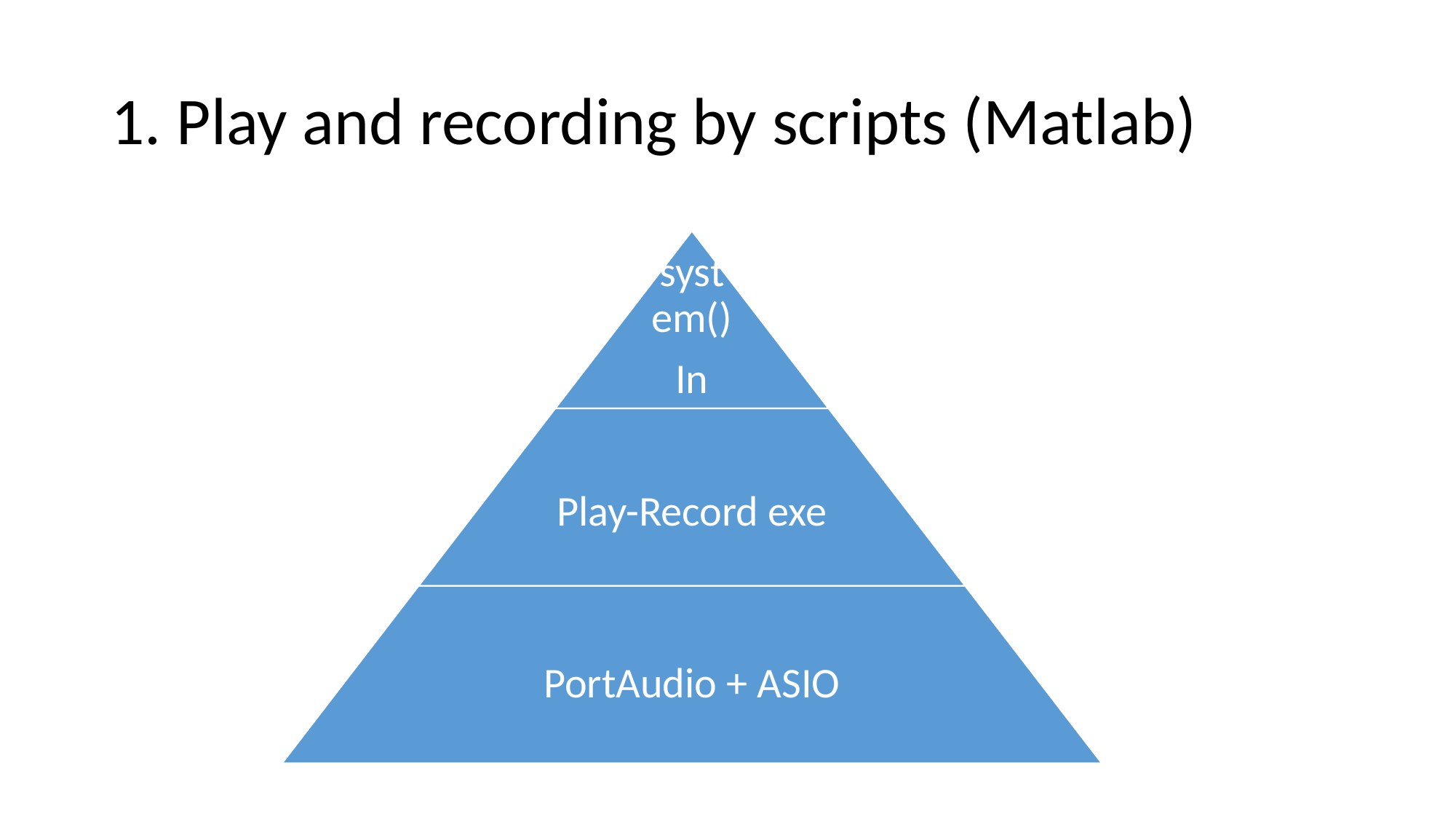

# 1. Play and recording by scripts (Matlab)

 system()
In Matlab
Play-Record exe
PortAudio + ASIO